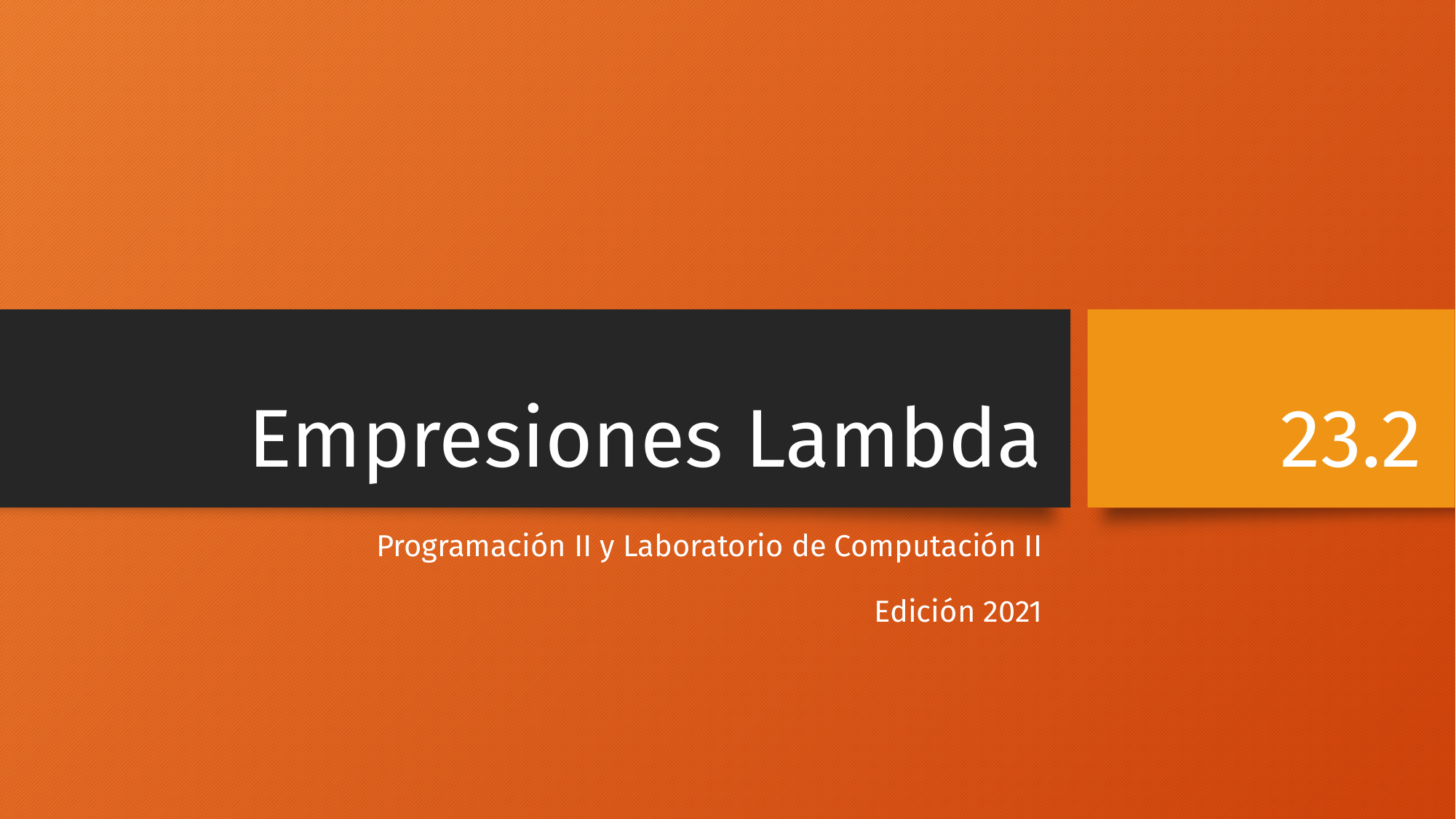

# Empresiones Lambda
23.2
Programación II y Laboratorio de Computación II

Edición 2021